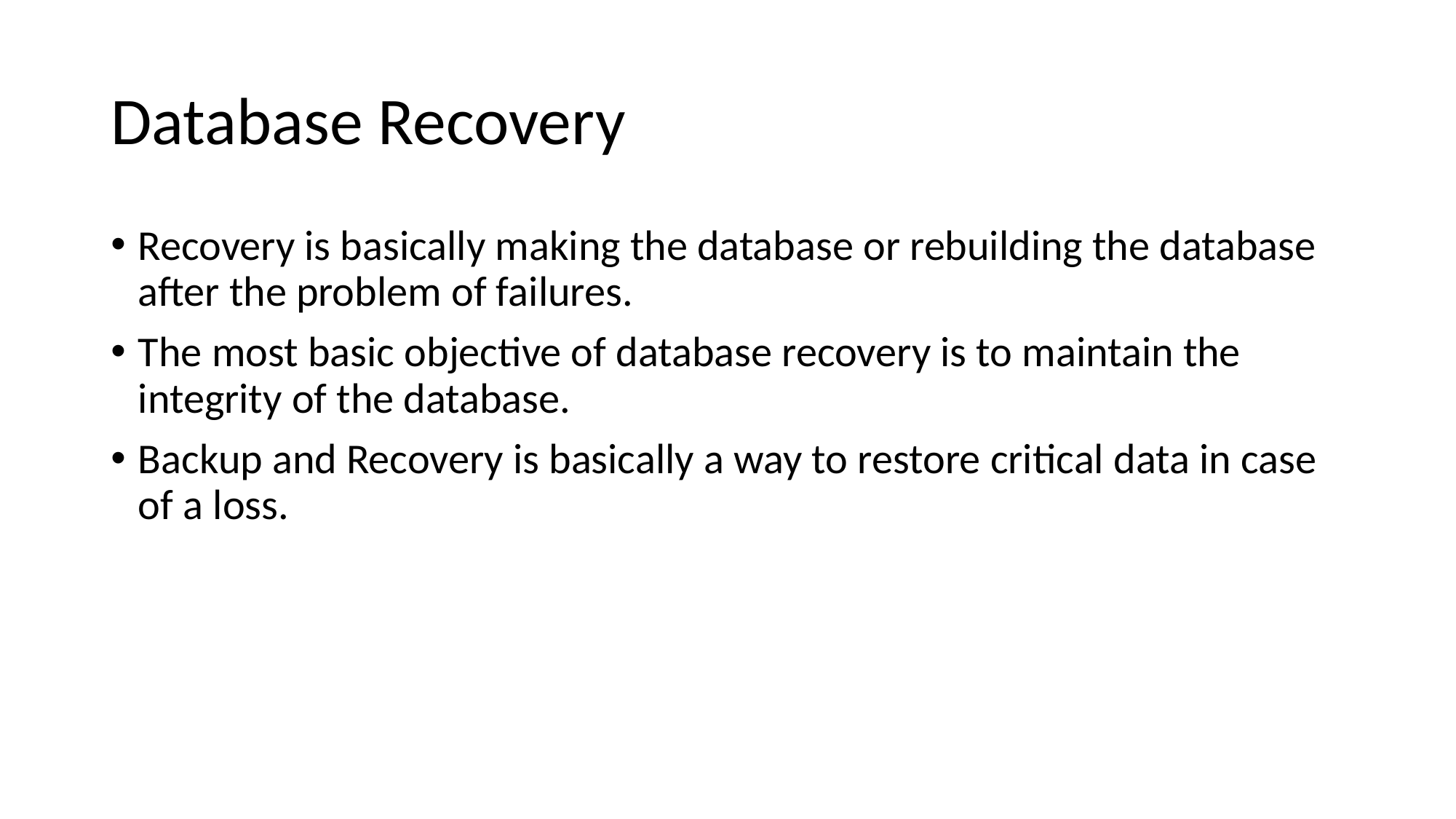

# Database Recovery
Recovery is basically making the database or rebuilding the database after the problem of failures.
The most basic objective of database recovery is to maintain the integrity of the database.
Backup and Recovery is basically a way to restore critical data in case of a loss.